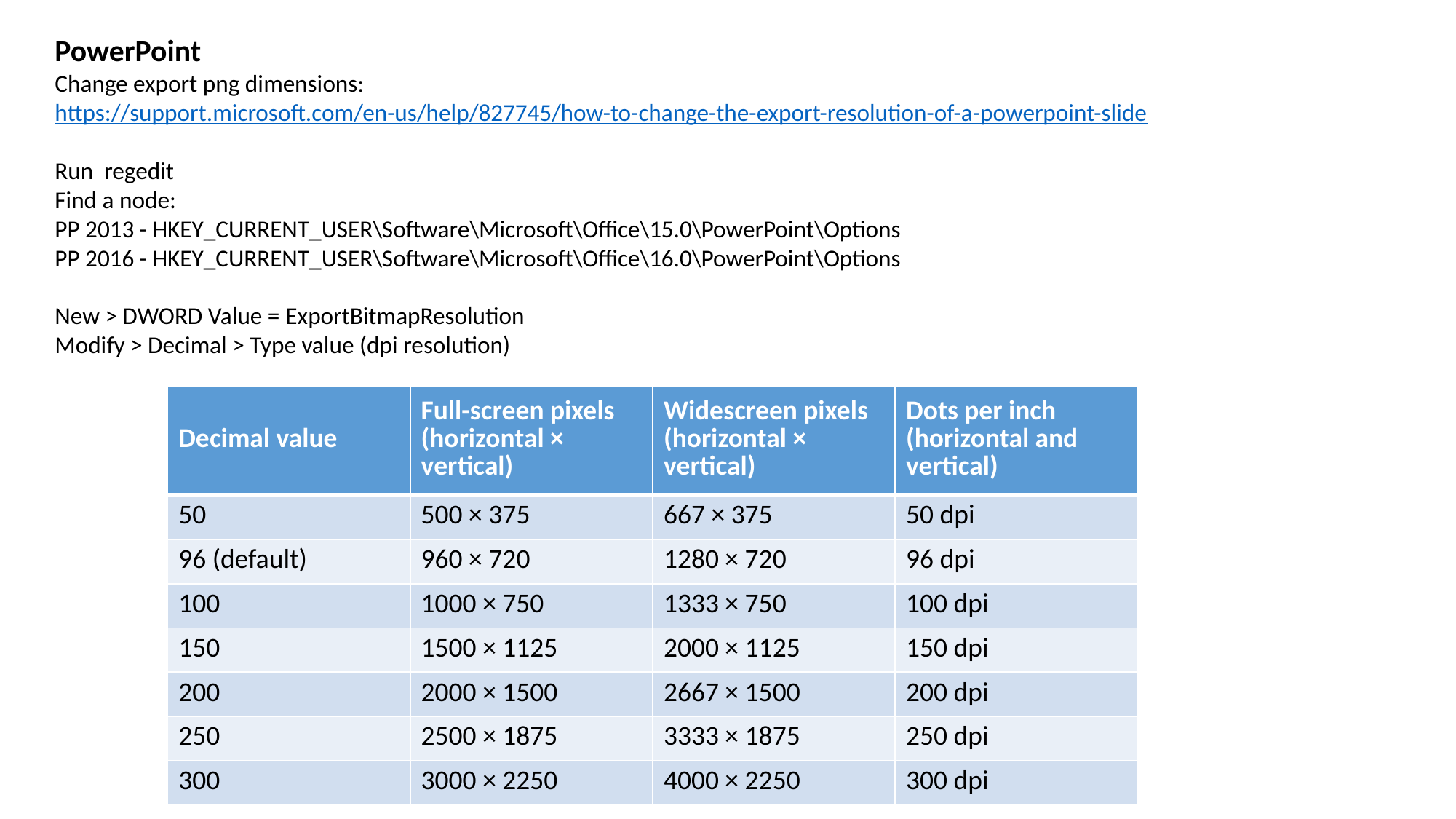

PowerPoint
Change export png dimensions:
https://support.microsoft.com/en-us/help/827745/how-to-change-the-export-resolution-of-a-powerpoint-slide

Run  regedit
Find a node:
PP 2013 - HKEY_CURRENT_USER\Software\Microsoft\Office\15.0\PowerPoint\Options
PP 2016 - HKEY_CURRENT_USER\Software\Microsoft\Office\16.0\PowerPoint\Options

New > DWORD Value = ExportBitmapResolution
Modify > Decimal > Type value (dpi resolution)
| Decimal value | Full-screen pixels (horizontal × vertical) | Widescreen pixels (horizontal × vertical) | Dots per inch (horizontal and vertical) |
| --- | --- | --- | --- |
| 50 | 500 × 375 | 667 × 375 | 50 dpi |
| 96 (default) | 960 × 720 | 1280 × 720 | 96 dpi |
| 100 | 1000 × 750 | 1333 × 750 | 100 dpi |
| 150 | 1500 × 1125 | 2000 × 1125 | 150 dpi |
| 200 | 2000 × 1500 | 2667 × 1500 | 200 dpi |
| 250 | 2500 × 1875 | 3333 × 1875 | 250 dpi |
| 300 | 3000 × 2250 | 4000 × 2250 | 300 dpi |